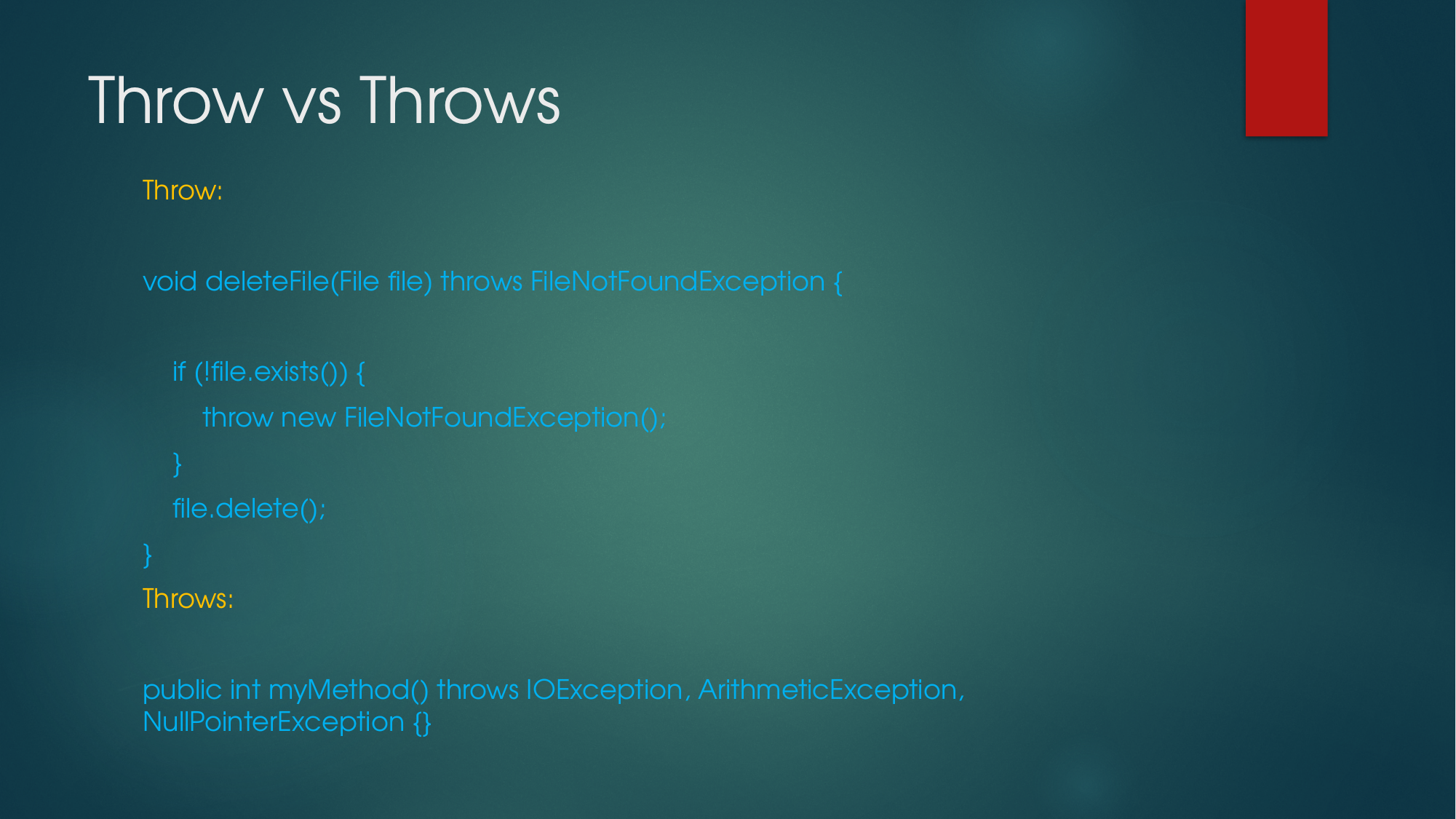

# Throw vs Throws
Throw:

void deleteFile(File file) throws FileNotFoundException {

    if (!file.exists()) {
        throw new FileNotFoundException();
    }
    file.delete();
}
Throws:

public int myMethod() throws IOException, ArithmeticException, NullPointerException {}